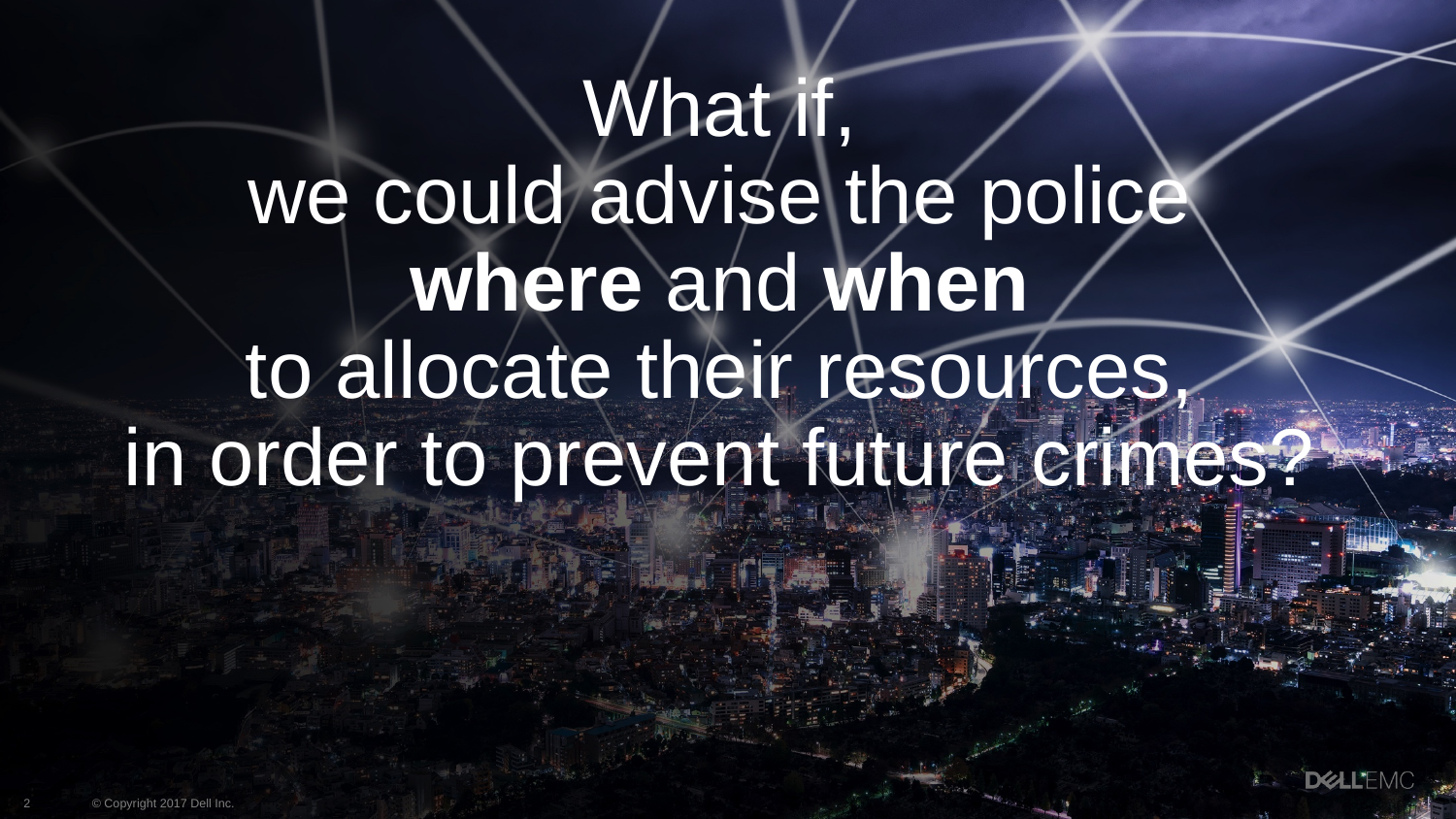

What if,
we could advise the police
where and when
to allocate their resources,
in order to prevent future crimes?